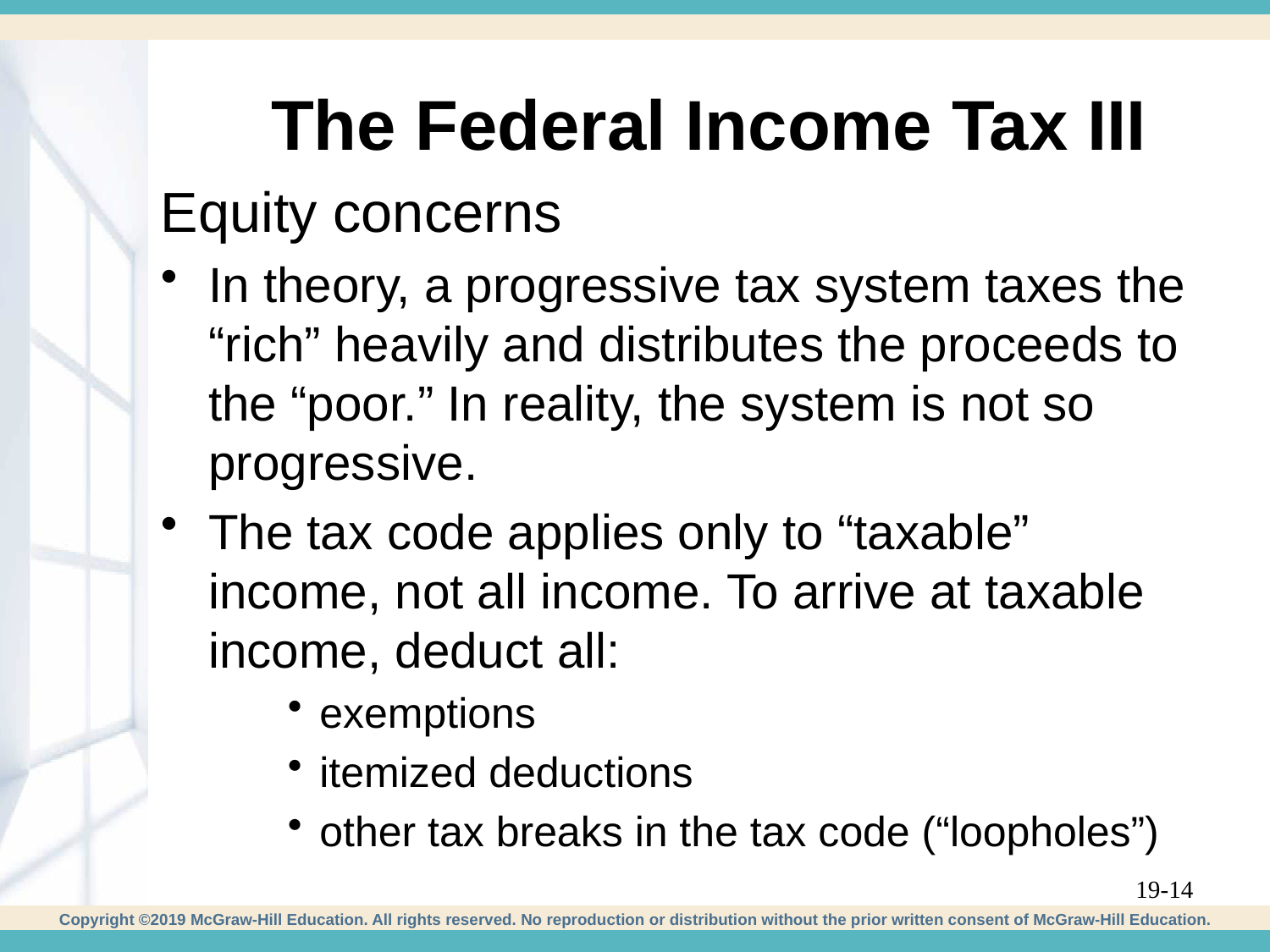

# The Federal Income Tax III
Equity concerns
In theory, a progressive tax system taxes the “rich” heavily and distributes the proceeds to the “poor.” In reality, the system is not so progressive.
The tax code applies only to “taxable” income, not all income. To arrive at taxable income, deduct all:
exemptions
itemized deductions
other tax breaks in the tax code (“loopholes”)
19-14